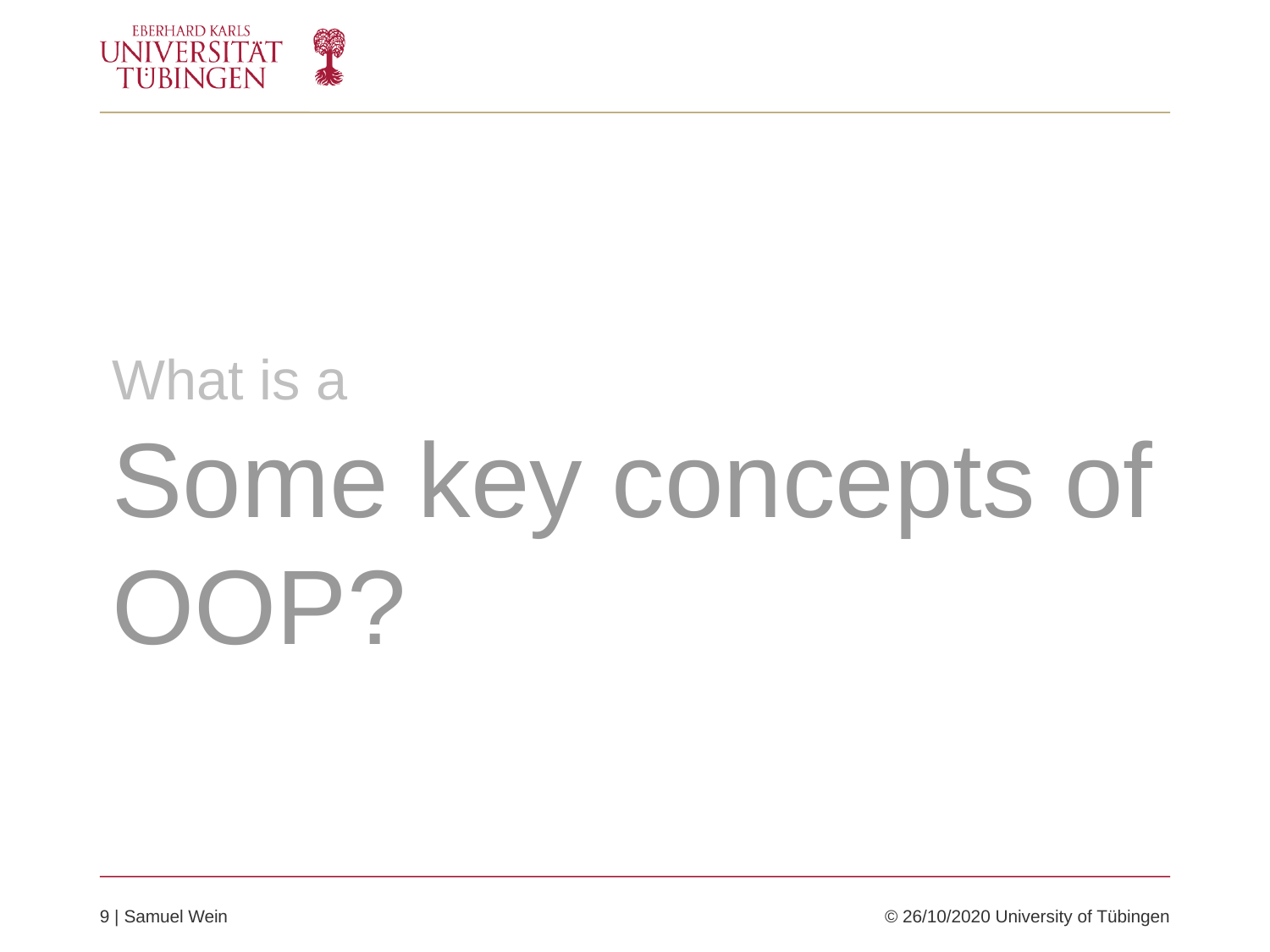

What is a
Some key concepts of OOP?
9 | Samuel Wein	© 26/10/2020 University of Tübingen